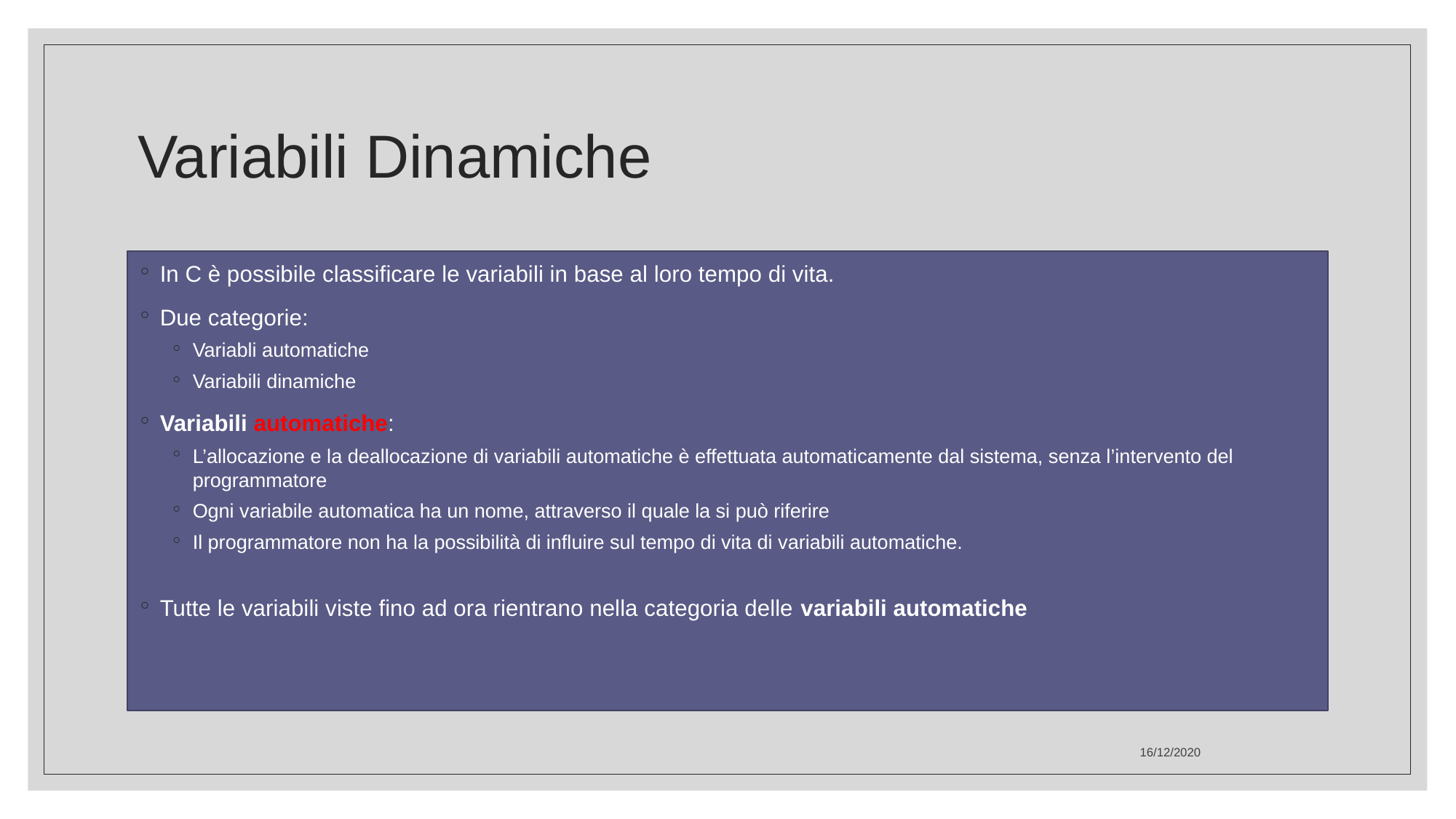

Variabili Dinamiche
In C è possibile classificare le variabili in base al loro tempo di vita.
Due categorie:
Variabli automatiche
Variabili dinamiche
Variabili automatiche:
L’allocazione e la deallocazione di variabili automatiche è effettuata automaticamente dal sistema, senza l’intervento del programmatore
Ogni variabile automatica ha un nome, attraverso il quale la si può riferire
Il programmatore non ha la possibilità di influire sul tempo di vita di variabili automatiche.

Tutte le variabili viste fino ad ora rientrano nella categoria delle variabili automatiche
16/12/2020